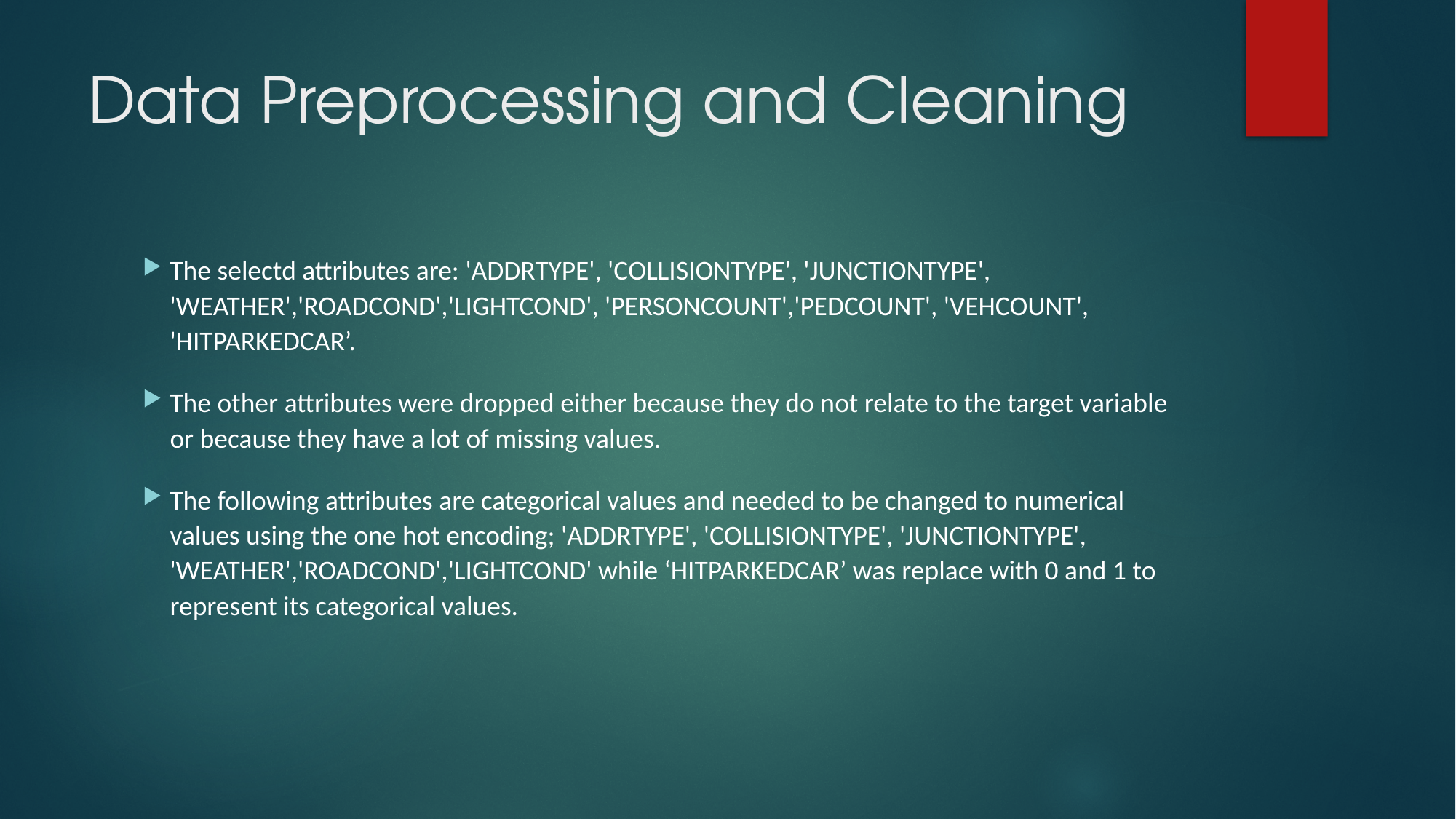

# Data Preprocessing and Cleaning
The selectd attributes are: 'ADDRTYPE', 'COLLISIONTYPE', 'JUNCTIONTYPE', 'WEATHER','ROADCOND','LIGHTCOND', 'PERSONCOUNT','PEDCOUNT', 'VEHCOUNT', 'HITPARKEDCAR’.
The other attributes were dropped either because they do not relate to the target variable or because they have a lot of missing values.
The following attributes are categorical values and needed to be changed to numerical values using the one hot encoding; 'ADDRTYPE', 'COLLISIONTYPE', 'JUNCTIONTYPE', 'WEATHER','ROADCOND','LIGHTCOND' while ‘HITPARKEDCAR’ was replace with 0 and 1 to represent its categorical values.